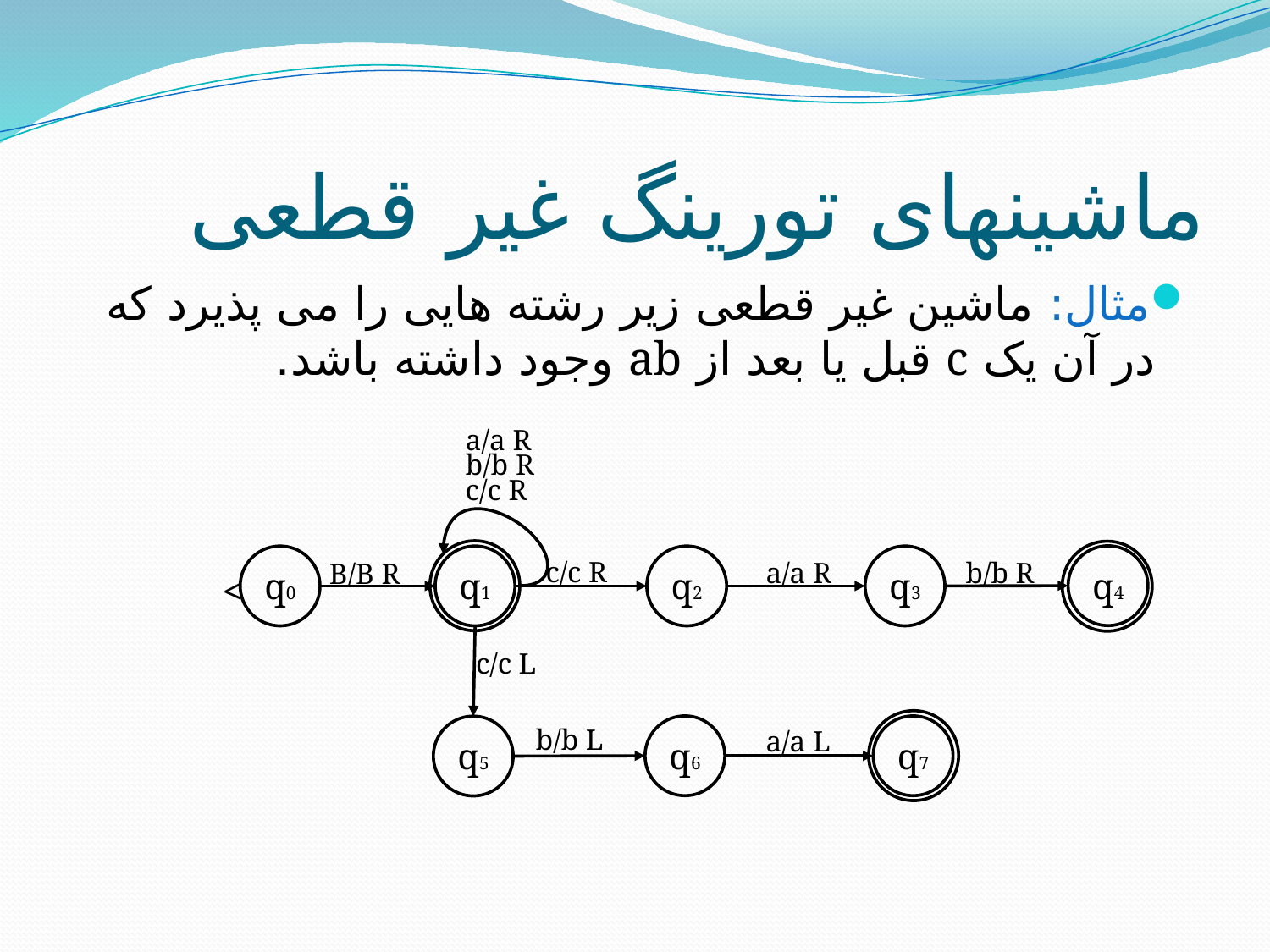

# ماشینهای تورینگ غیر قطعی
مثال: ماشین غیر قطعی زیر رشته هایی را می پذیرد که در آن یک c قبل یا بعد از ab وجود داشته باشد.

a/a R
b/b R
c/c R

q4
q0
q1
q2
q3
c/c R
a/a R
b/b R
B/B R
>
c/c L

b/b L
q6
q7
q5
a/a L